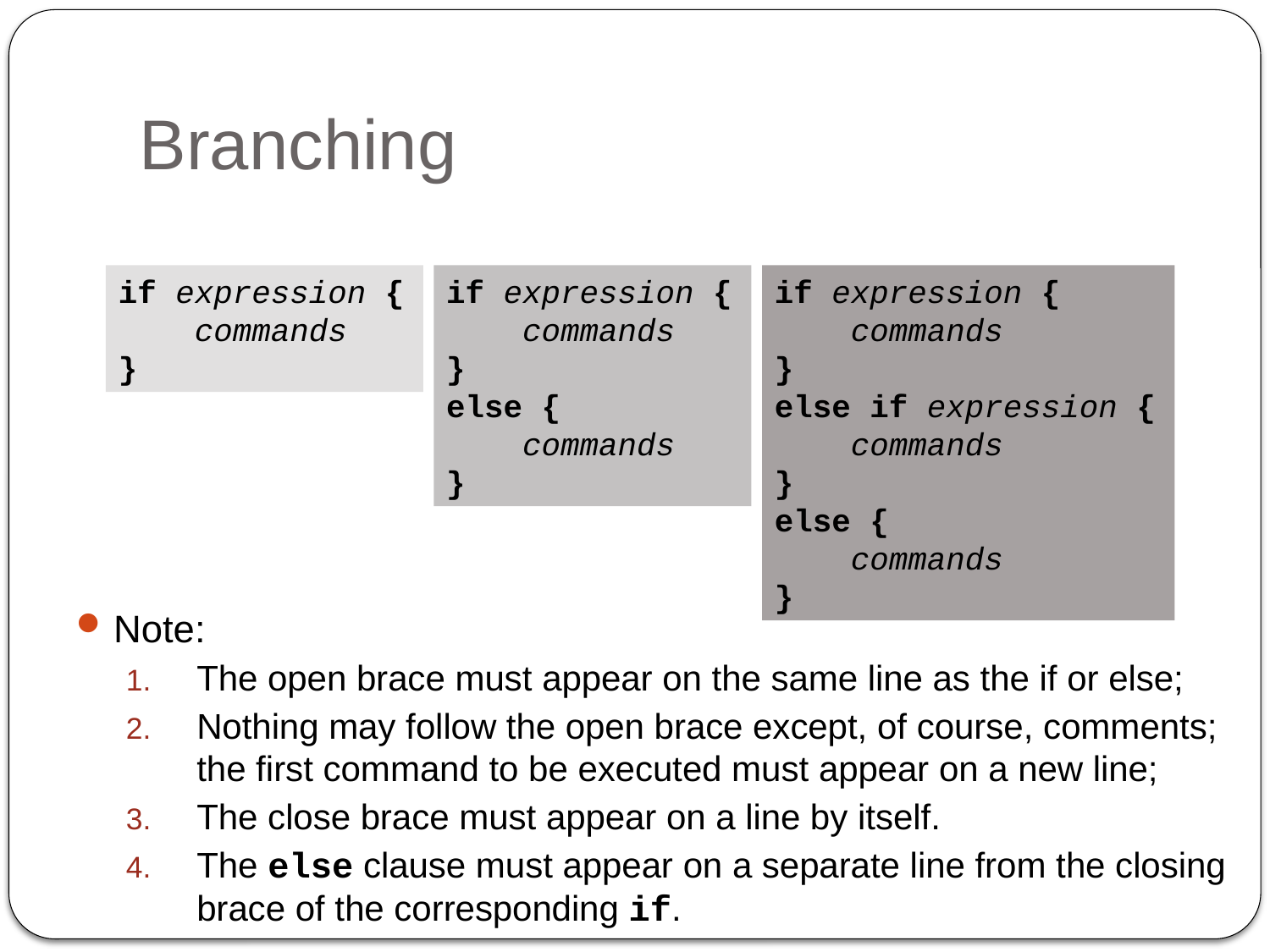

# Branching
if expression {
    commands
}
if expression {
    commands
}
else {
    commands
}
if expression {
    commands
}
else if expression {
    commands
}
else {
    commands
}

Note:
The open brace must appear on the same line as the if or else;
Nothing may follow the open brace except, of course, comments; the first command to be executed must appear on a new line;
The close brace must appear on a line by itself.
The else clause must appear on a separate line from the closing brace of the corresponding if.